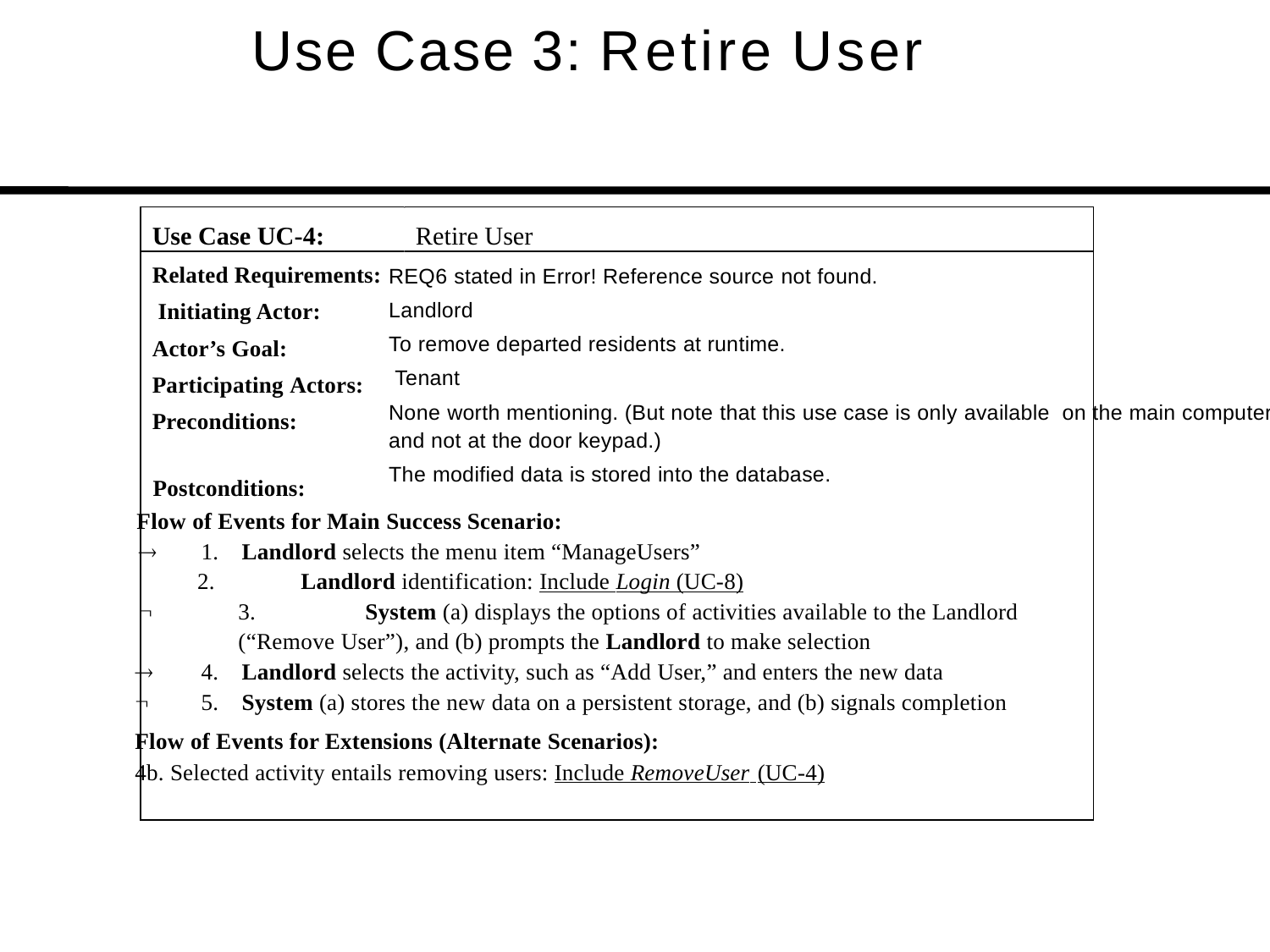

# Use Case 3: Retire User

Retire User
Use Case UC-4:
Related Requirements:  Initiating Actor:  Actor’s Goal:  Participating Actors:  Preconditions:

REQ6 stated in Error! Reference source not found.
Landlord
To remove departed residents at runtime.
 Tenant
None worth mentioning. (But note that this use case is only available  on the main computer and not at the door keypad.)
The modified data is stored into the database.
Postconditions:
Flow of Events for Main Success Scenario:
→	1.	Landlord selects the menu item “ManageUsers”
2.	Landlord identification: Include Login (UC-8)
¬	3.	System (a) displays the options of activities available to the Landlord (“Remove User”), and (b) prompts the Landlord to make selection
→	4.	Landlord selects the activity, such as “Add User,” and enters the new data
¬	5.	System (a) stores the new data on a persistent storage, and (b) signals completion
Flow of Events for Extensions (Alternate Scenarios):
4b. Selected activity entails removing users: Include RemoveUser (UC-4)